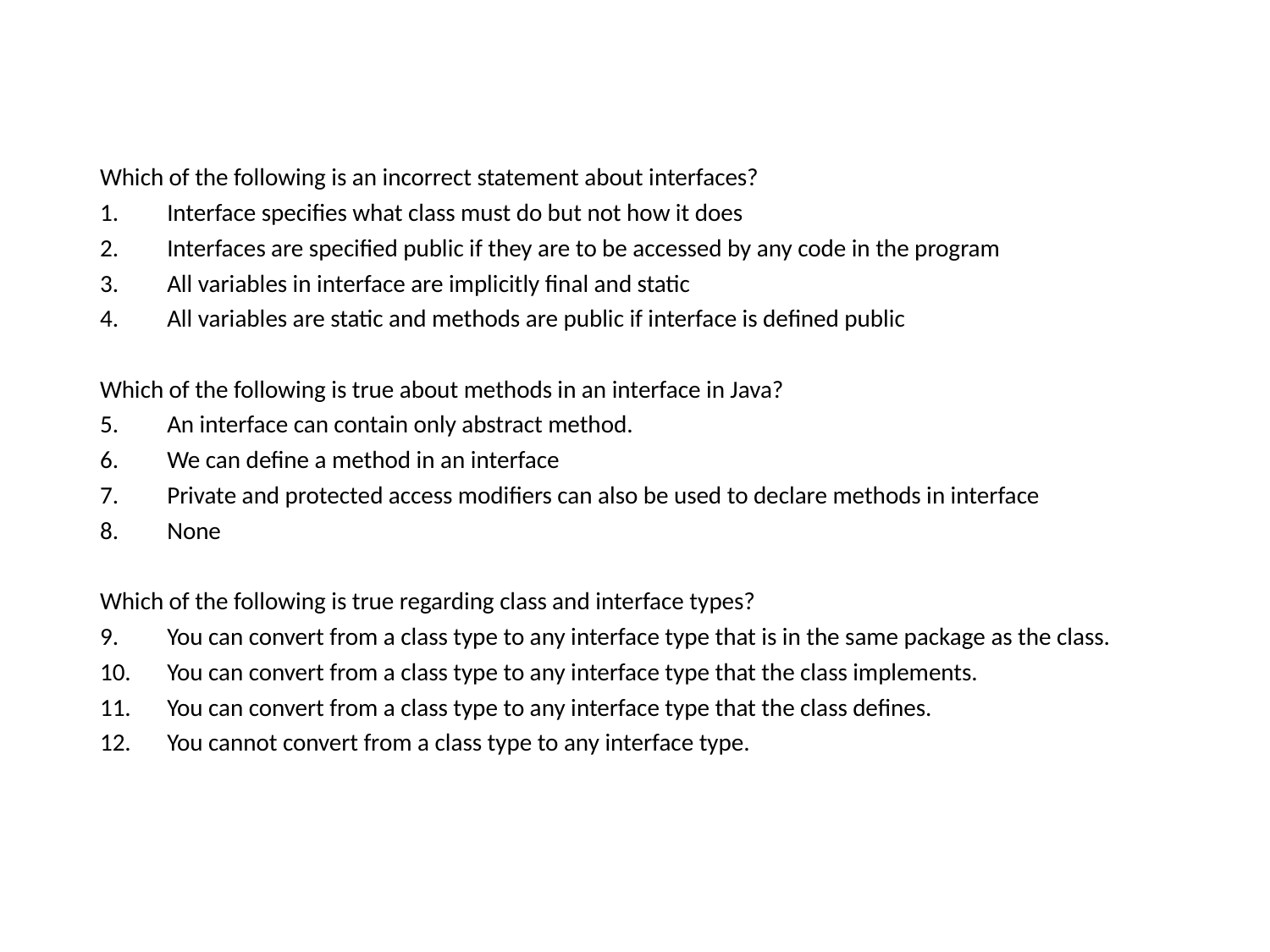

Which of the following is an incorrect statement about interfaces?
Interface specifies what class must do but not how it does
Interfaces are specified public if they are to be accessed by any code in the program
All variables in interface are implicitly final and static
All variables are static and methods are public if interface is defined public

Which of the following is true about methods in an interface in Java?
An interface can contain only abstract method.
We can define a method in an interface
Private and protected access modifiers can also be used to declare methods in interface
None

Which of the following is true regarding class and interface types?
You can convert from a class type to any interface type that is in the same package as the class.
You can convert from a class type to any interface type that the class implements.
You can convert from a class type to any interface type that the class defines.
You cannot convert from a class type to any interface type.